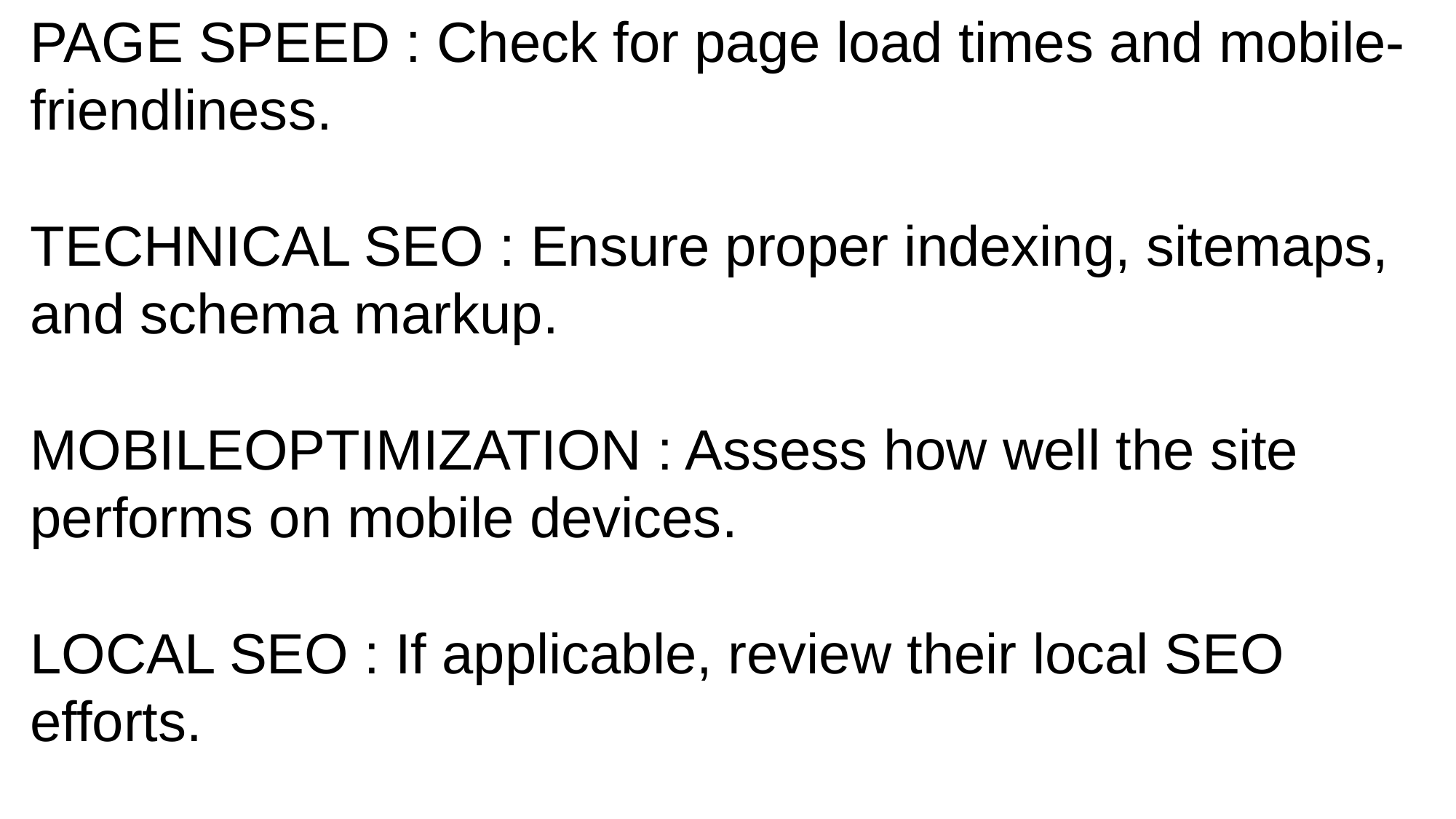

PAGE SPEED : Check for page load times and mobile-friendliness.

TECHNICAL SEO : Ensure proper indexing, sitemaps, and schema markup.

MOBILEOPTIMIZATION : Assess how well the site performs on mobile devices.

LOCAL SEO : If applicable, review their local SEO efforts.